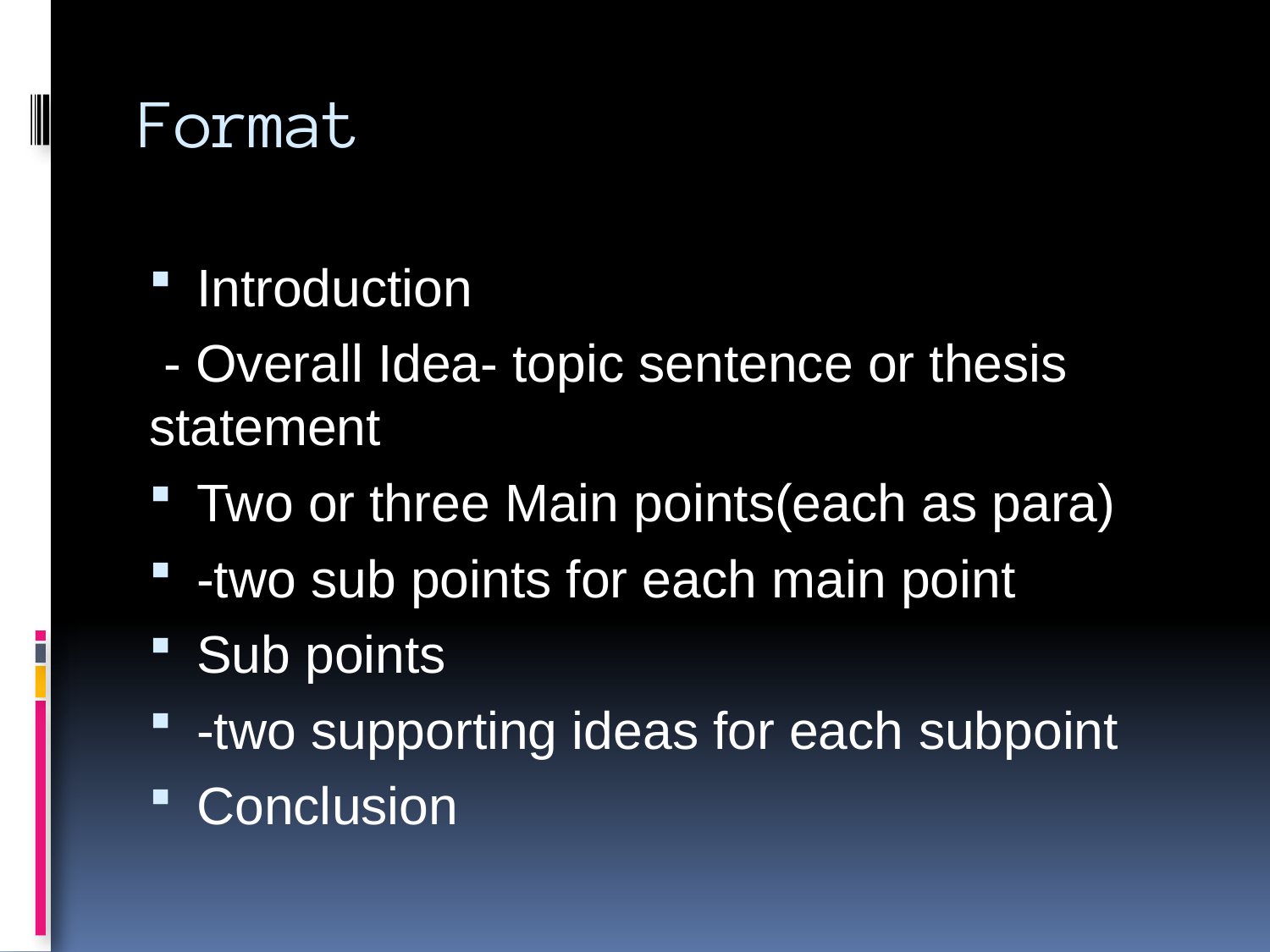

# Format
Introduction
 - Overall Idea- topic sentence or thesis statement
Two or three Main points(each as para)
-two sub points for each main point
Sub points
-two supporting ideas for each subpoint
Conclusion